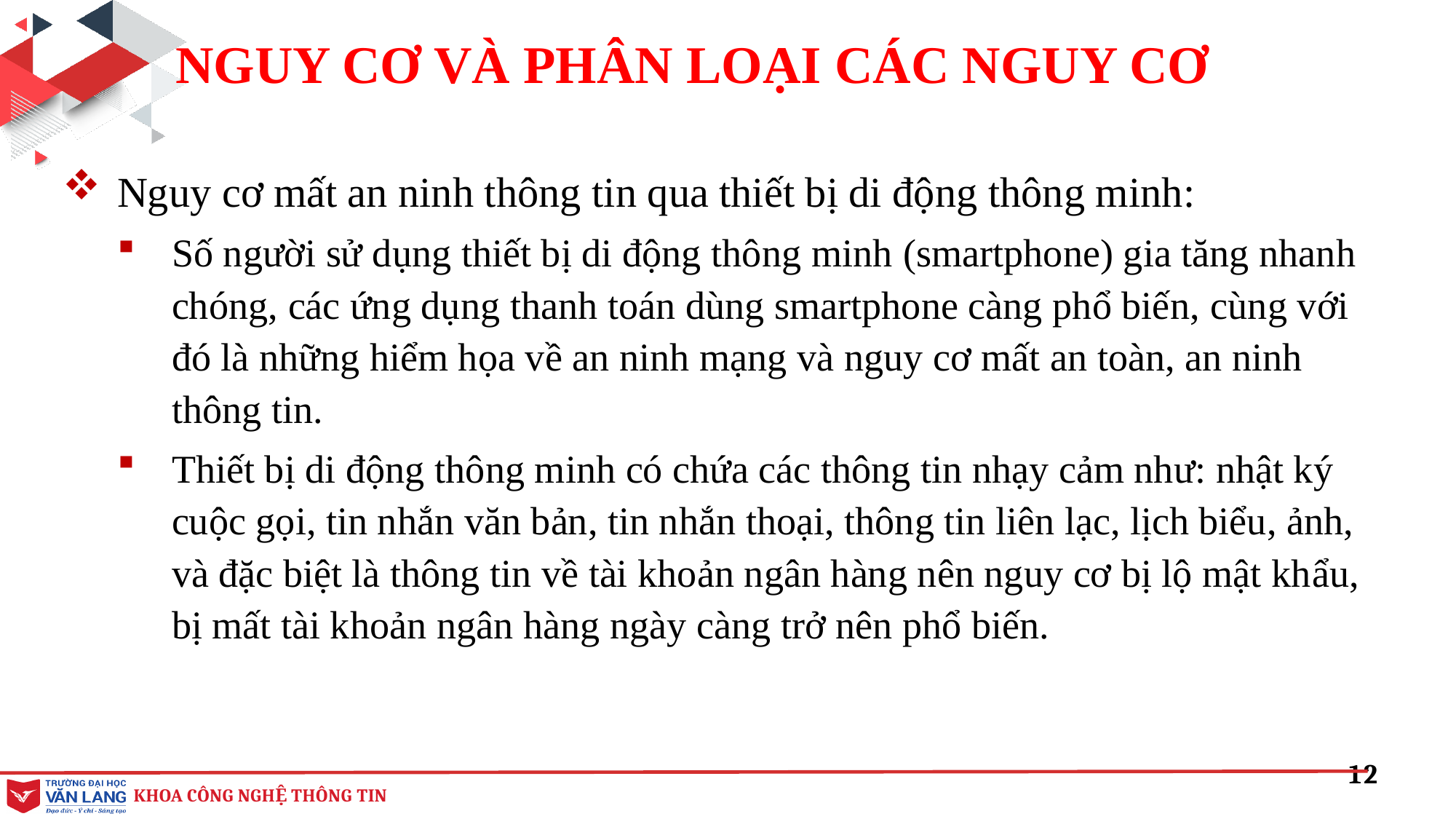

NGUY CƠ VÀ PHÂN LOẠI CÁC NGUY CƠ
Nguy cơ mất an ninh thông tin qua thiết bị di động thông minh:
Số người sử dụng thiết bị di động thông minh (smartphone) gia tăng nhanh chóng, các ứng dụng thanh toán dùng smartphone càng phổ biến, cùng với đó là những hiểm họa về an ninh mạng và nguy cơ mất an toàn, an ninh thông tin.
Thiết bị di động thông minh có chứa các thông tin nhạy cảm như: nhật ký cuộc gọi, tin nhắn văn bản, tin nhắn thoại, thông tin liên lạc, lịch biểu, ảnh, và đặc biệt là thông tin về tài khoản ngân hàng nên nguy cơ bị lộ mật khẩu, bị mất tài khoản ngân hàng ngày càng trở nên phổ biến.